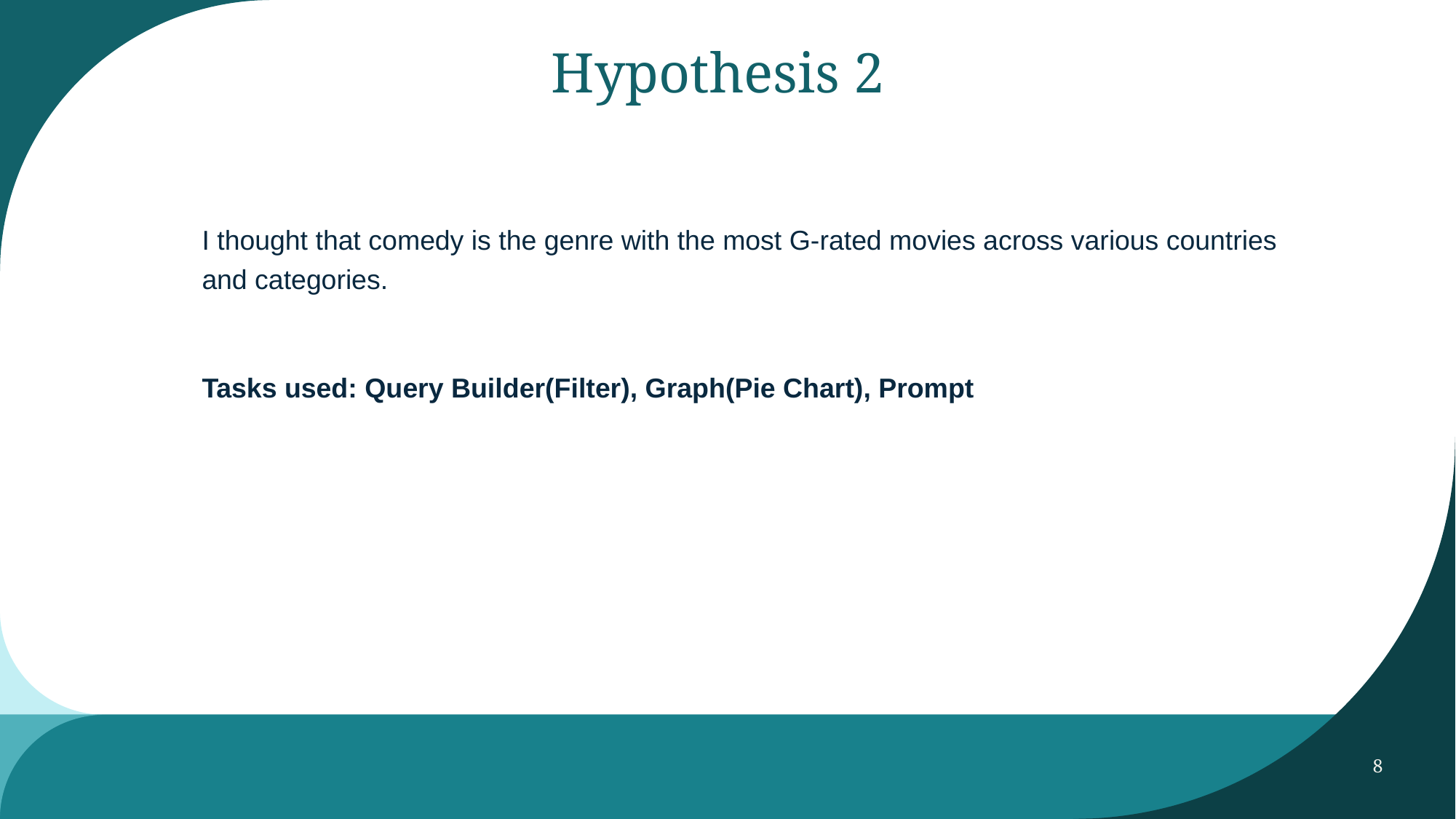

# Hypothesis 2
I thought that comedy is the genre with the most G-rated movies across various countries and categories.

Tasks used: Query Builder(Filter), Graph(Pie Chart), Prompt
8